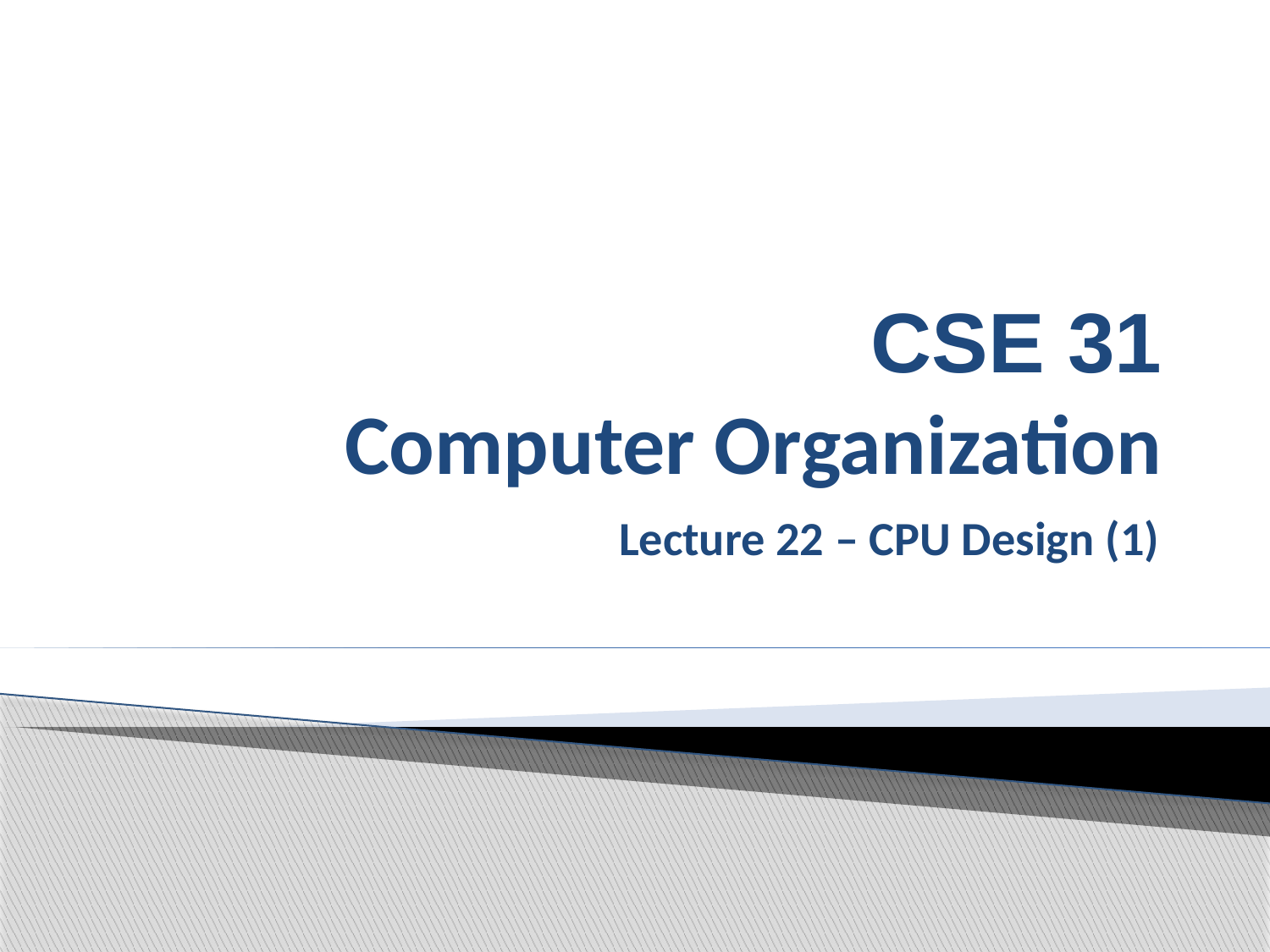

# CSE 31 Computer Organization
Lecture 22 – CPU Design (1)